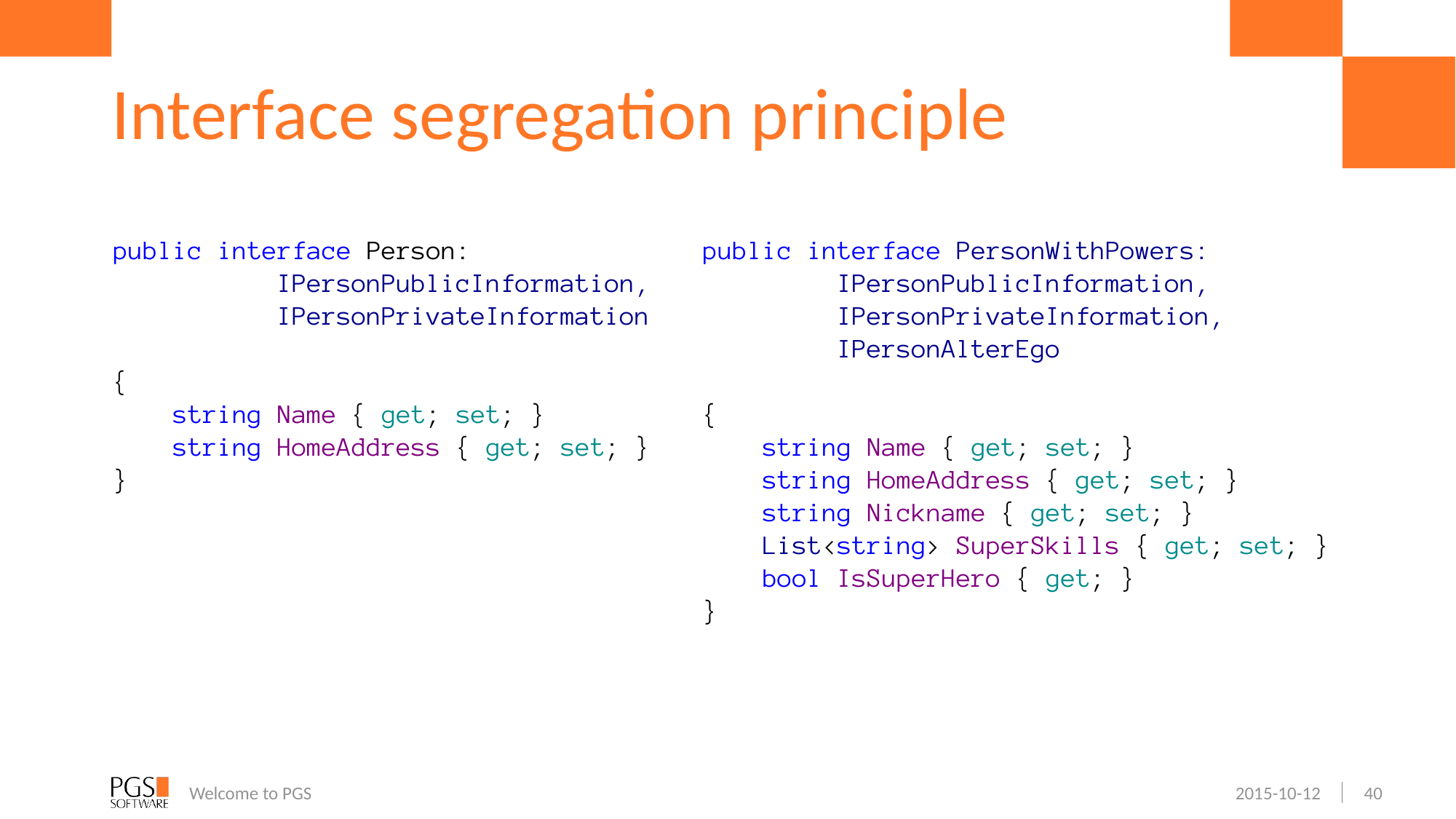

# Interface segregation principle
public interface Person:
           IPersonPublicInformation,
           IPersonPrivateInformation

{
    string Name { get; set; }
    string HomeAddress { get; set; }
}

public interface PersonWithPowers:
         IPersonPublicInformation,
         IPersonPrivateInformation,
         IPersonAlterEgo

{
    string Name { get; set; }
    string HomeAddress { get; set; }
    string Nickname { get; set; }
    List<string> SuperSkills { get; set; }
    bool IsSuperHero { get; }
}

Welcome to PGS
2015-10-12
40